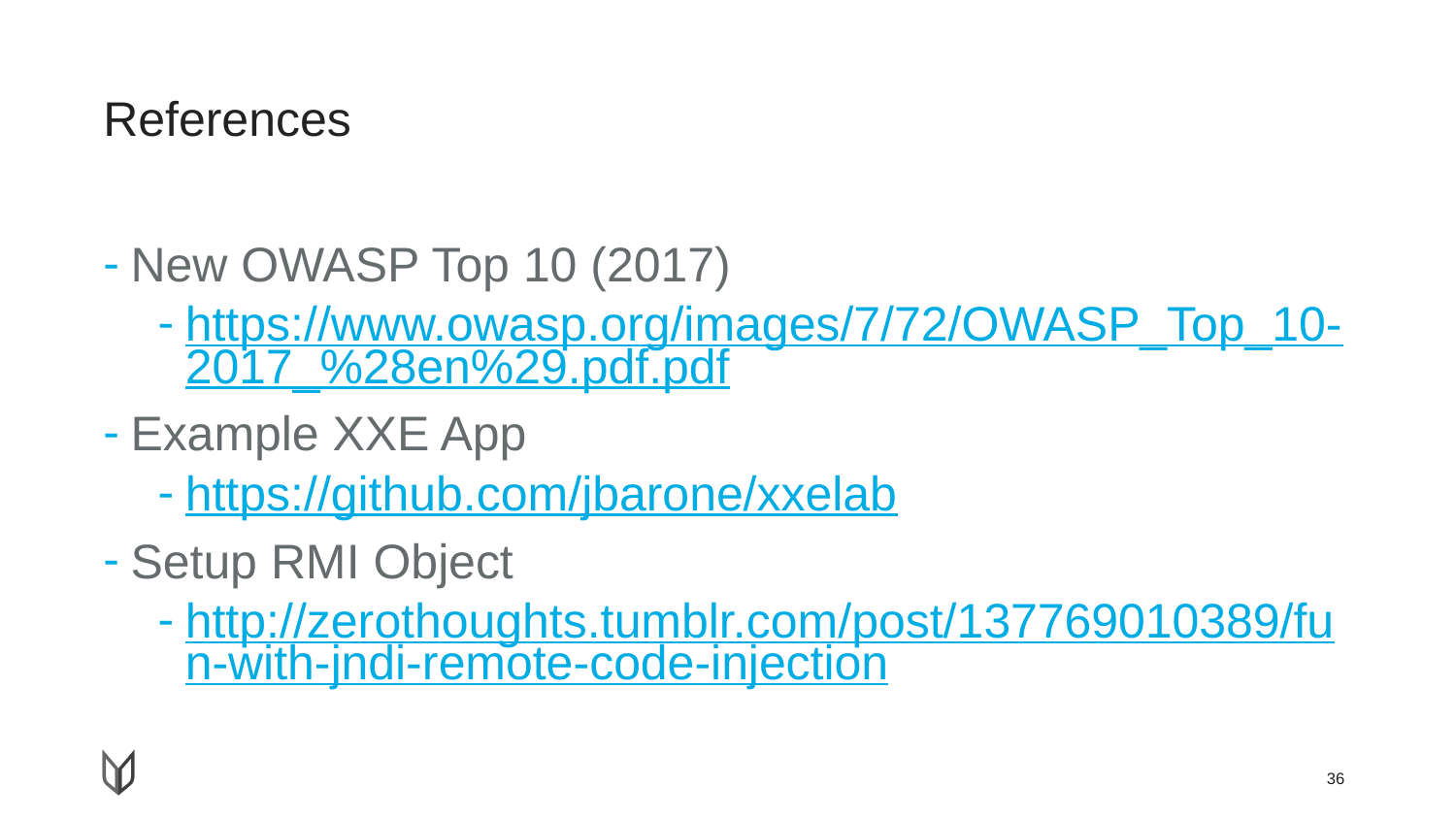

# References
New OWASP Top 10 (2017)
https://www.owasp.org/images/7/72/OWASP_Top_10-2017_%28en%29.pdf.pdf
Example XXE App
https://github.com/jbarone/xxelab
Setup RMI Object
http://zerothoughts.tumblr.com/post/137769010389/fun-with-jndi-remote-code-injection

36